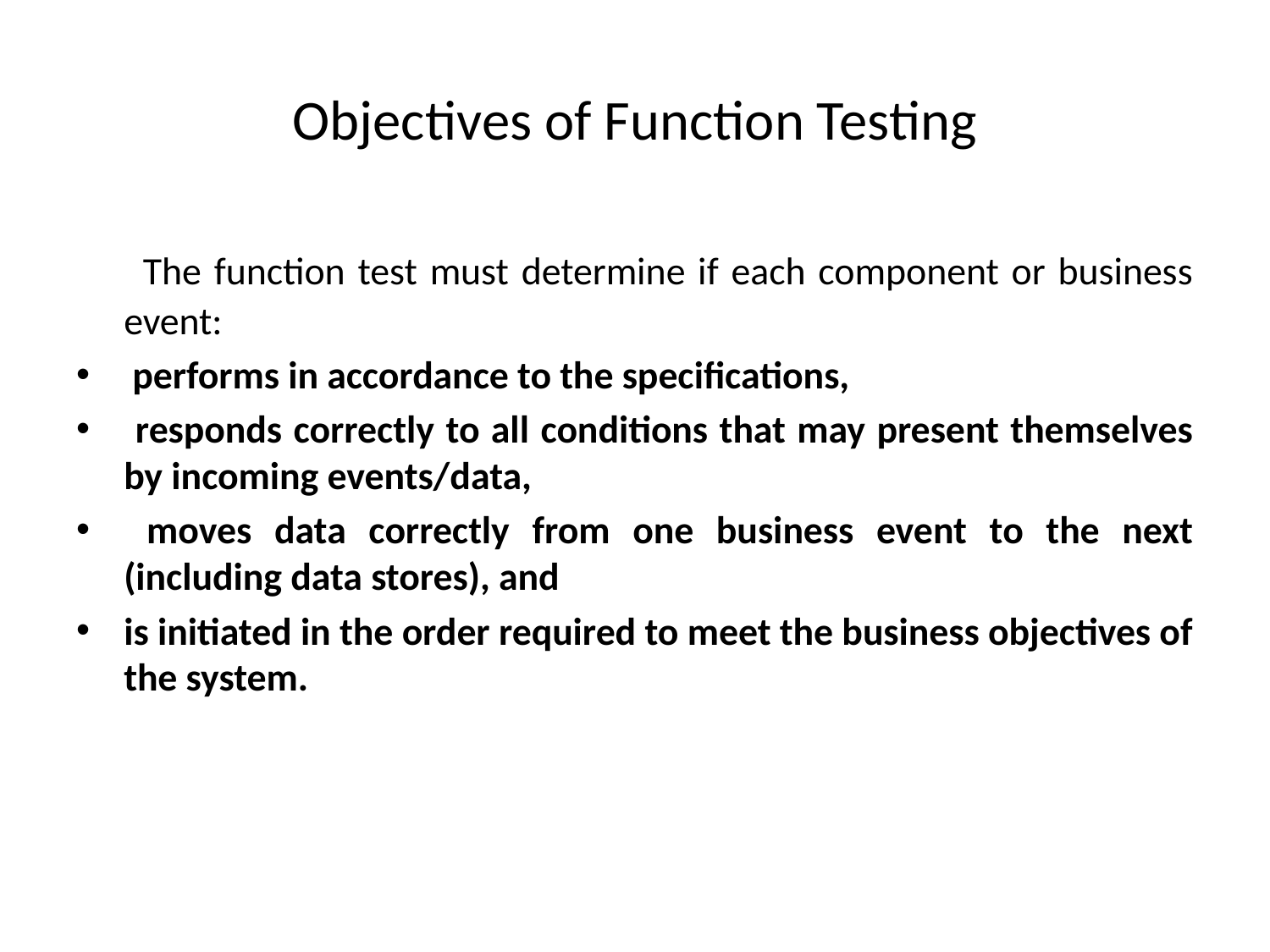

# Objectives of Function Testing
    The function test must determine if each component or business event:
 performs in accordance to the specifications,
 responds correctly to all conditions that may present themselves by incoming events/data,
 moves data correctly from one business event to the next (including data stores), and
is initiated in the order required to meet the business objectives of the system.